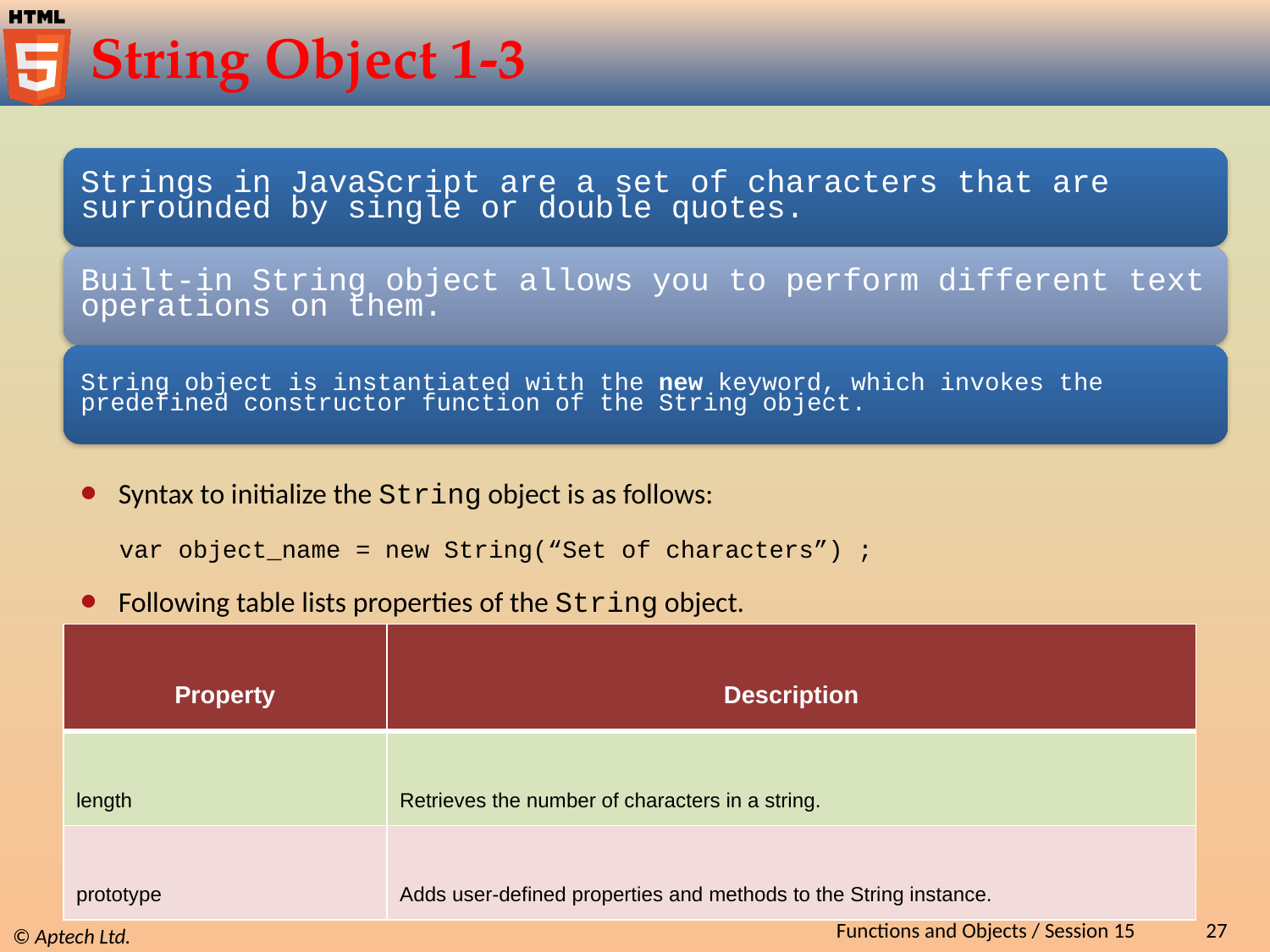

# String Object 1-3
Strings in JavaScript are a set of characters that are surrounded by single or double quotes.
Built-in String object allows you to perform different text operations on them.
String object is instantiated with the new keyword, which invokes the predefined constructor function of the String object.
Syntax to initialize the String object is as follows:
var object_name = new String(“Set of characters”) ;
Following table lists properties of the String object.
| Property | Description |
| --- | --- |
| length | Retrieves the number of characters in a string. |
| prototype | Adds user-defined properties and methods to the String instance. |
Functions and Objects / Session 15
27